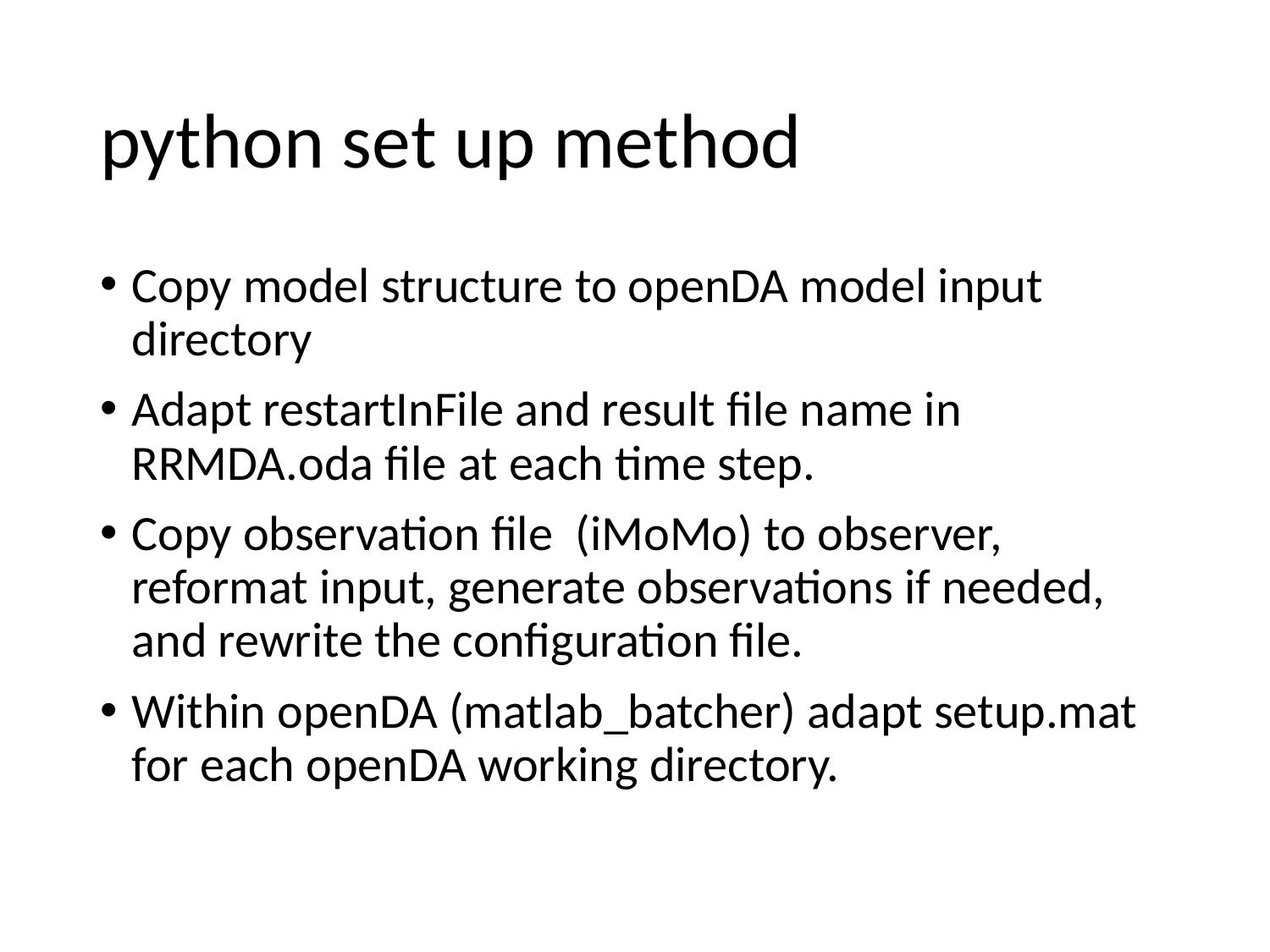

# python set up method
Copy model structure to openDA model input directory
Adapt restartInFile and result file name in RRMDA.oda file at each time step.
Copy observation file  (iMoMo) to observer, reformat input, generate observations if needed, and rewrite the configuration file.
Within openDA (matlab_batcher) adapt setup.mat for each openDA working directory.